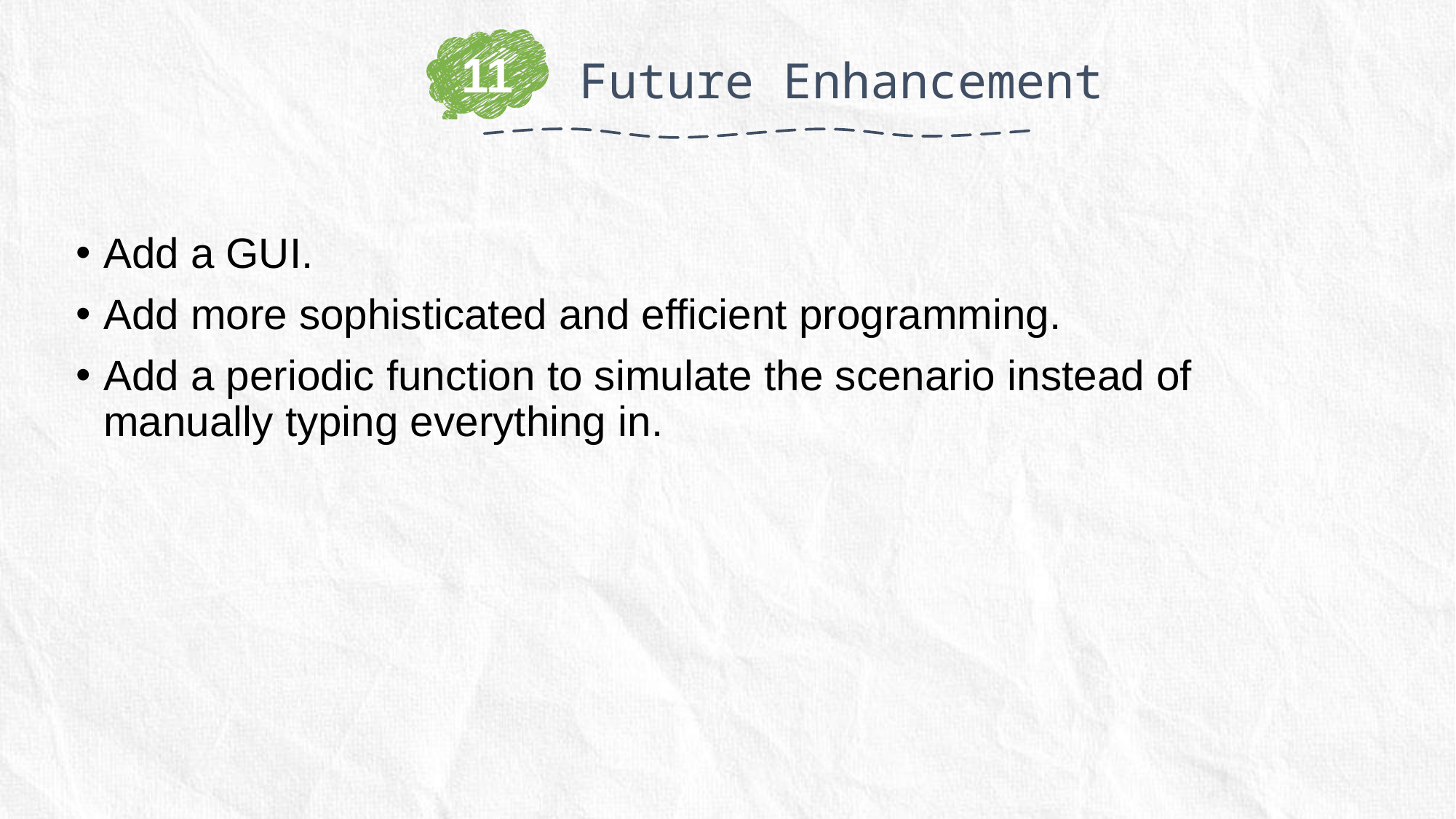

11
Future Enhancement

Add a GUI.
Add more sophisticated and efficient programming.
Add a periodic function to simulate the scenario instead of manually typing everything in.